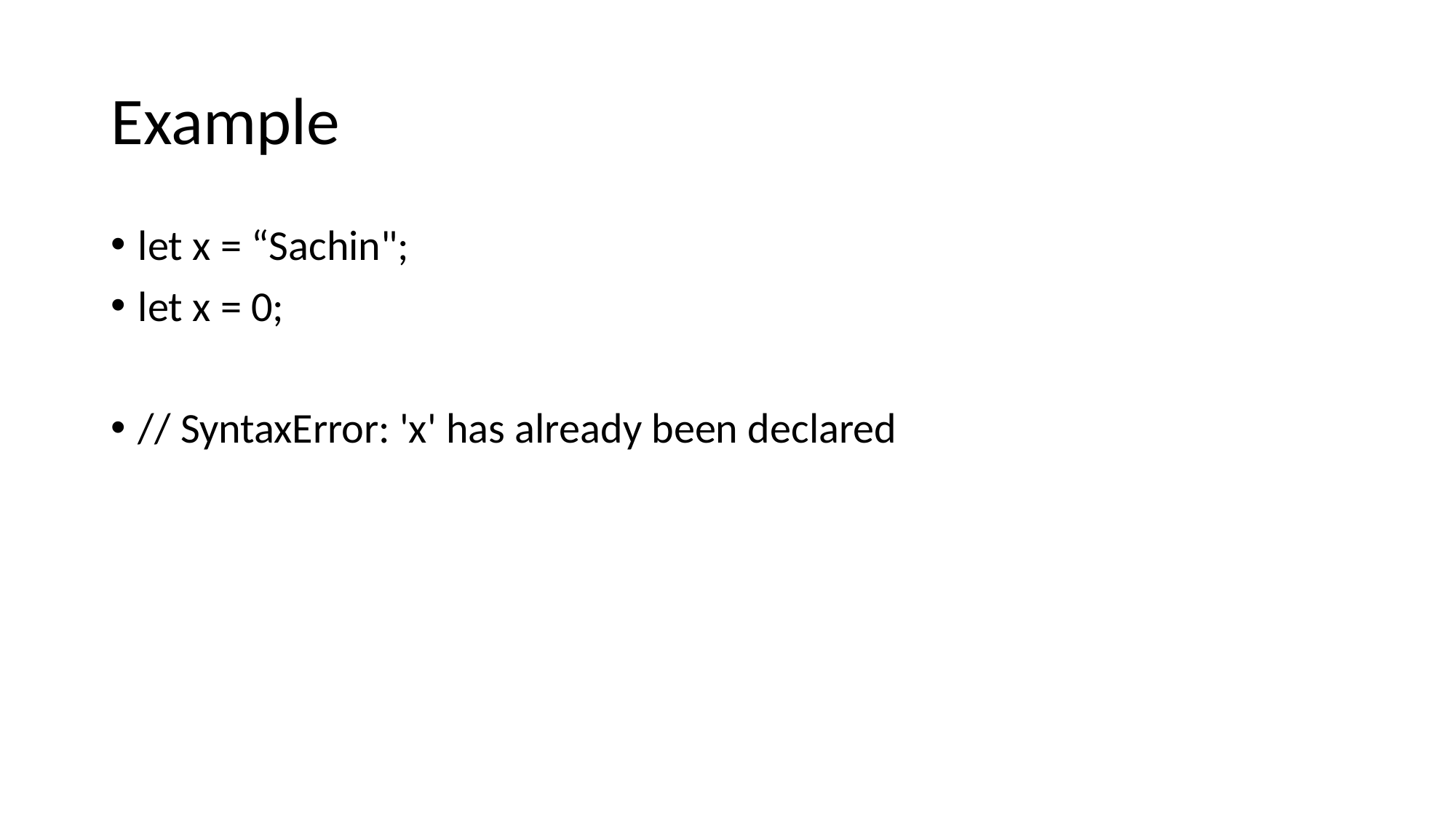

# Example
let x = “Sachin";
let x = 0;

// SyntaxError: 'x' has already been declared